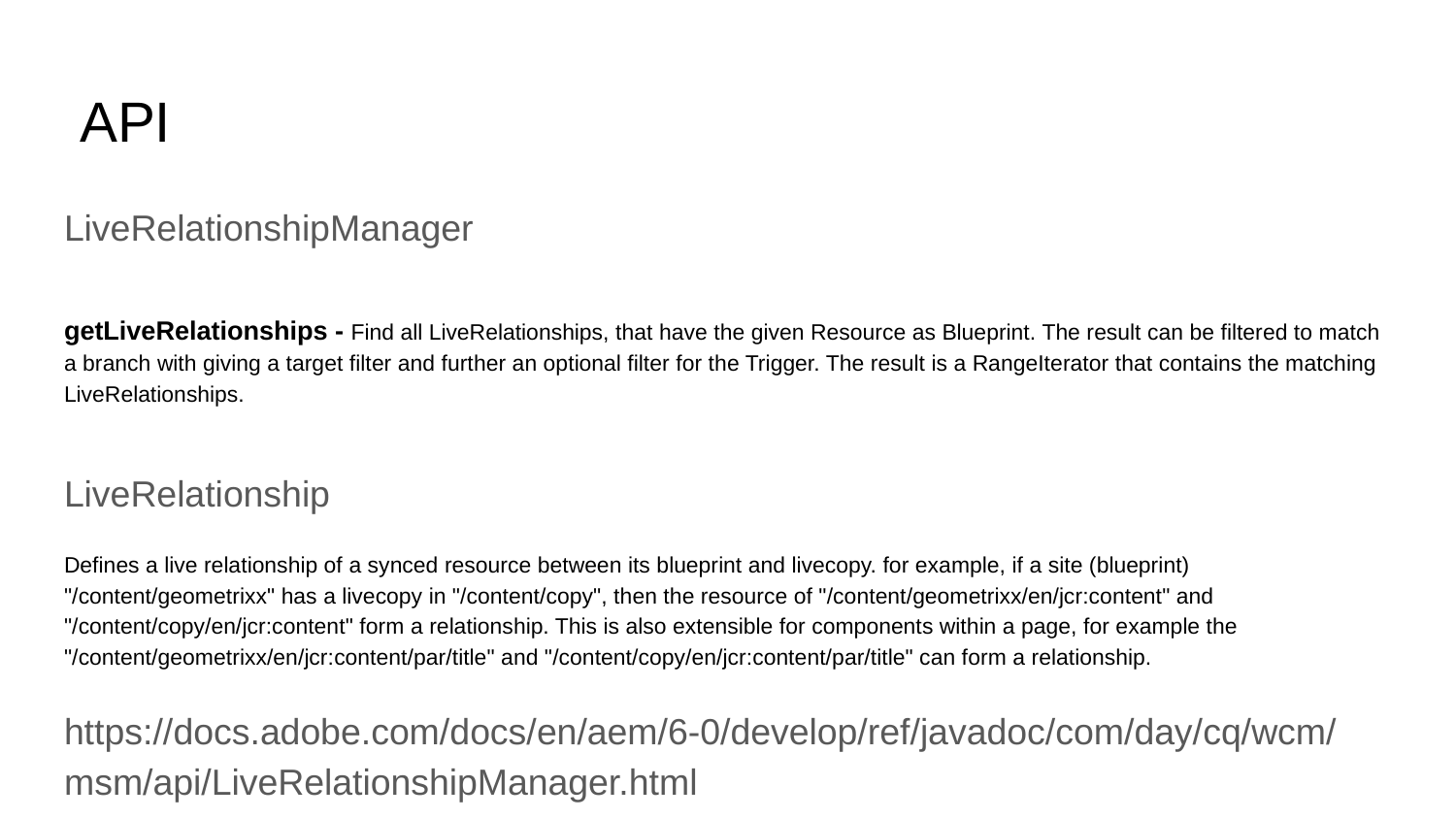

# API
LiveRelationshipManager
getLiveRelationships - Find all LiveRelationships, that have the given Resource as Blueprint. The result can be filtered to match a branch with giving a target filter and further an optional filter for the Trigger. The result is a RangeIterator that contains the matching LiveRelationships.
LiveRelationship
Defines a live relationship of a synced resource between its blueprint and livecopy. for example, if a site (blueprint) "/content/geometrixx" has a livecopy in "/content/copy", then the resource of "/content/geometrixx/en/jcr:content" and "/content/copy/en/jcr:content" form a relationship. This is also extensible for components within a page, for example the "/content/geometrixx/en/jcr:content/par/title" and "/content/copy/en/jcr:content/par/title" can form a relationship.
https://docs.adobe.com/docs/en/aem/6-0/develop/ref/javadoc/com/day/cq/wcm/msm/api/LiveRelationshipManager.html